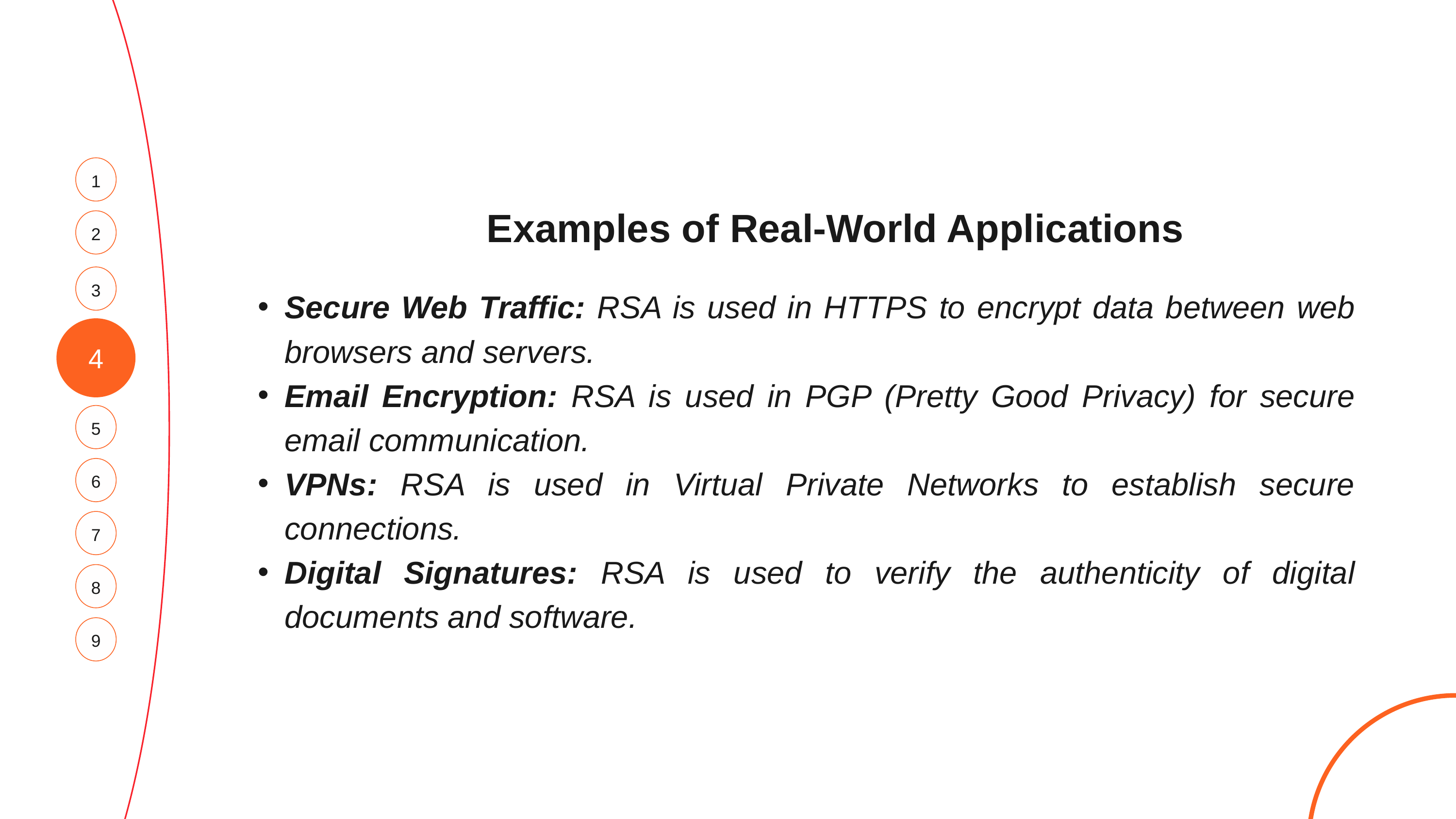

1
Examples of Real-World Applications

2

3
Secure Web Traffic: RSA is used in HTTPS to encrypt data between web browsers and servers.
Email Encryption: RSA is used in PGP (Pretty Good Privacy) for secure email communication.
VPNs: RSA is used in Virtual Private Networks to establish secure connections.
Digital Signatures: RSA is used to verify the authenticity of digital documents and software.

4

5

6

7

8

9